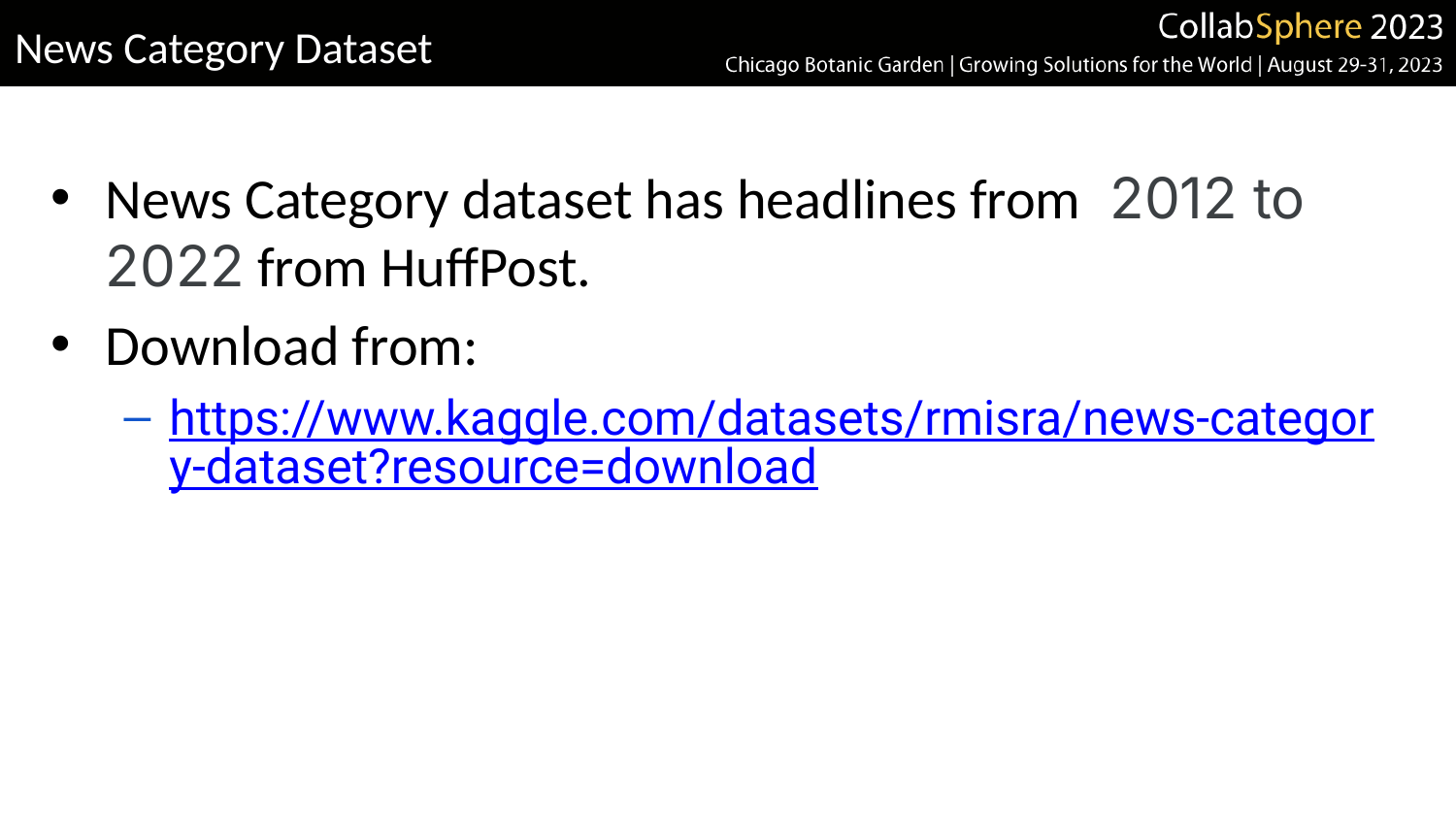

# News Category Dataset
News Category dataset has headlines from  2012 to 2022 from HuffPost.
Download from:
https://www.kaggle.com/datasets/rmisra/news-category-dataset?resource=download